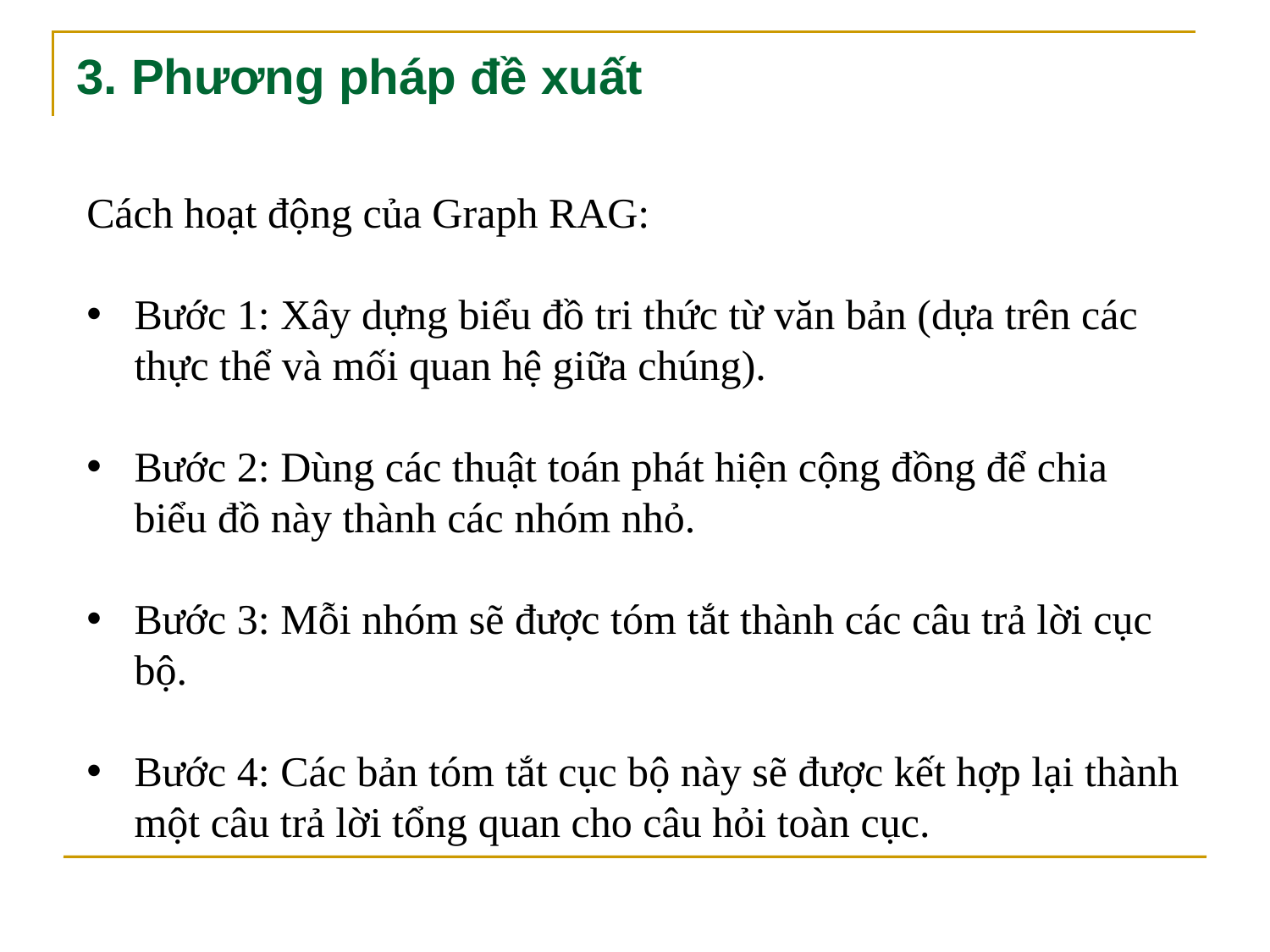

# 3. Phương pháp đề xuất
Cách hoạt động của Graph RAG:

Bước 1: Xây dựng biểu đồ tri thức từ văn bản (dựa trên các thực thể và mối quan hệ giữa chúng).

Bước 2: Dùng các thuật toán phát hiện cộng đồng để chia biểu đồ này thành các nhóm nhỏ.

Bước 3: Mỗi nhóm sẽ được tóm tắt thành các câu trả lời cục bộ.

Bước 4: Các bản tóm tắt cục bộ này sẽ được kết hợp lại thành một câu trả lời tổng quan cho câu hỏi toàn cục.
10